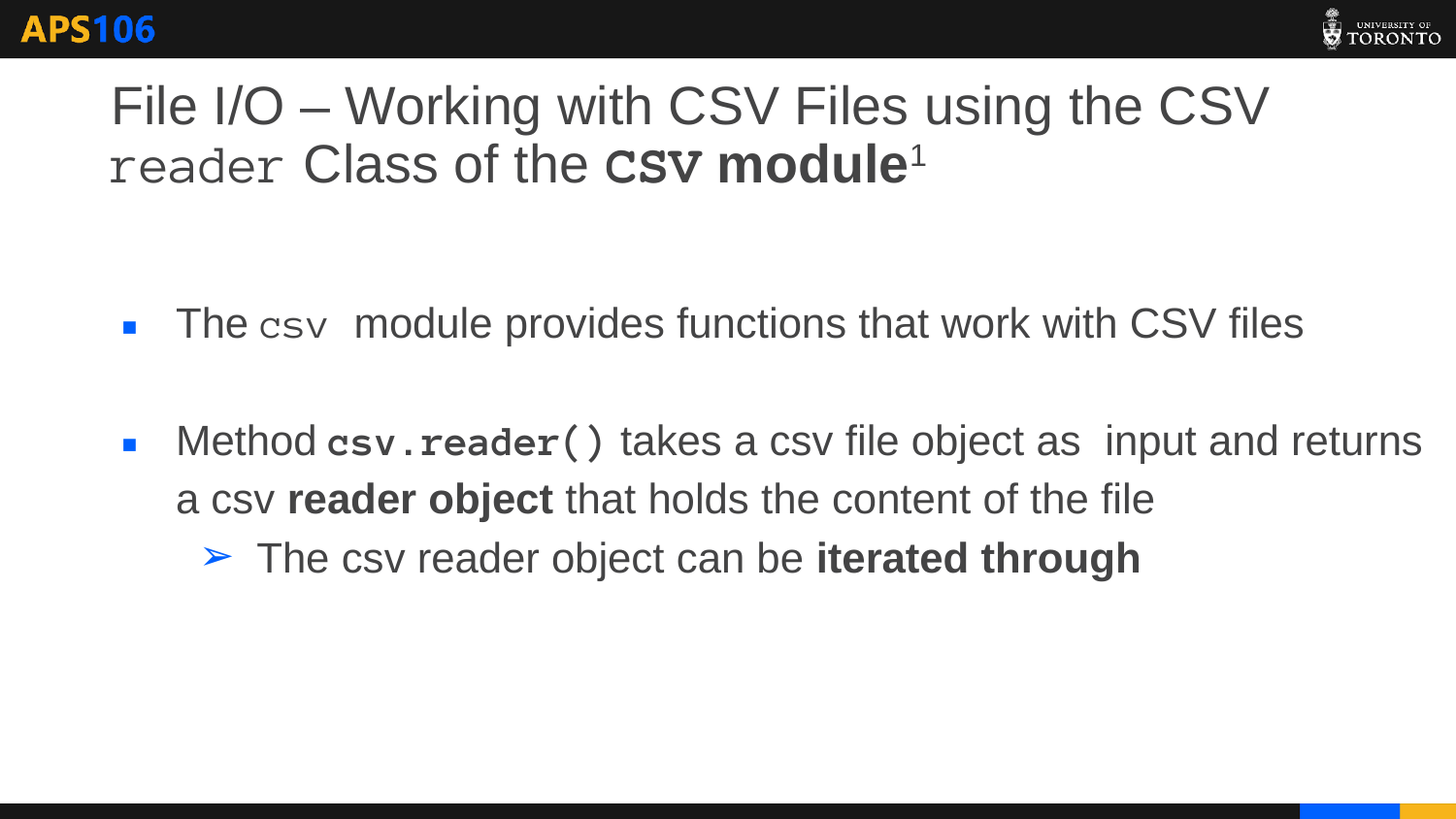

# File I/O – Working with CSV Files using the CSV reader Class of the CSV module1
The csv module provides functions that work with CSV files

Method csv.reader() takes a csv file object as  input and returns a csv reader object that holds the content of the file
The csv reader object can be iterated through